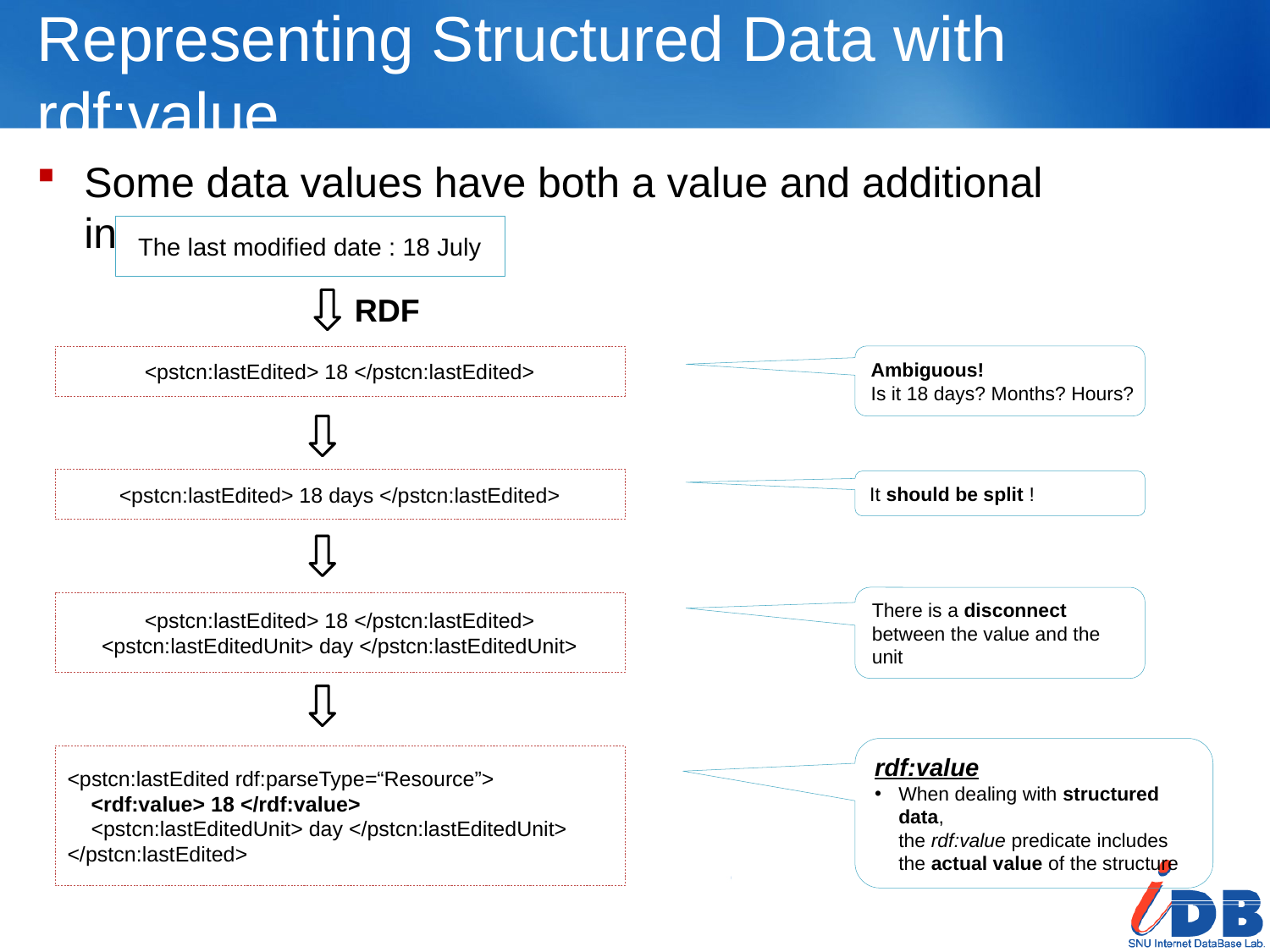

# Representing Structured Data with rdf:value
Some data values have both a value and additional information
The last modified date : 18 July
RDF

<pstcn:lastEdited> 18 </pstcn:lastEdited>
Ambiguous!
Is it 18 days? Months? Hours?

<pstcn:lastEdited> 18 days </pstcn:lastEdited>
It should be split !

<pstcn:lastEdited> 18 </pstcn:lastEdited>
<pstcn:lastEditedUnit> day </pstcn:lastEditedUnit>
There is a disconnect
between the value and the unit

<pstcn:lastEdited rdf:parseType=“Resource”>
    <rdf:value> 18 </rdf:value>
    <pstcn:lastEditedUnit> day </pstcn:lastEditedUnit>
</pstcn:lastEdited>
rdf:value
When dealing with structured data,
the rdf:value predicate includes the actual value of the structure